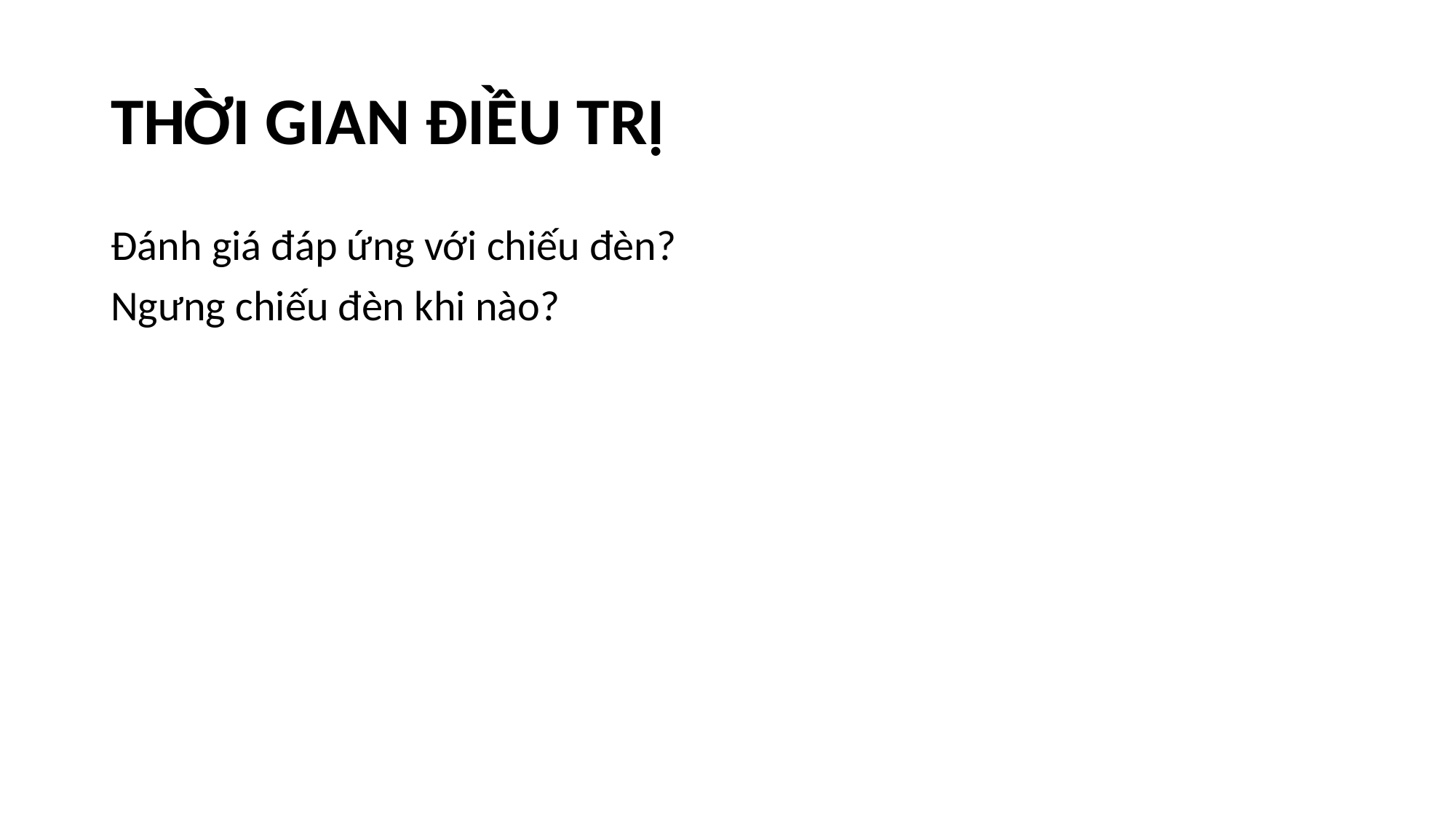

# THỜI GIAN ĐIỀU TRỊ
Đánh giá đáp ứng với chiếu đèn?
Ngưng chiếu đèn khi nào?